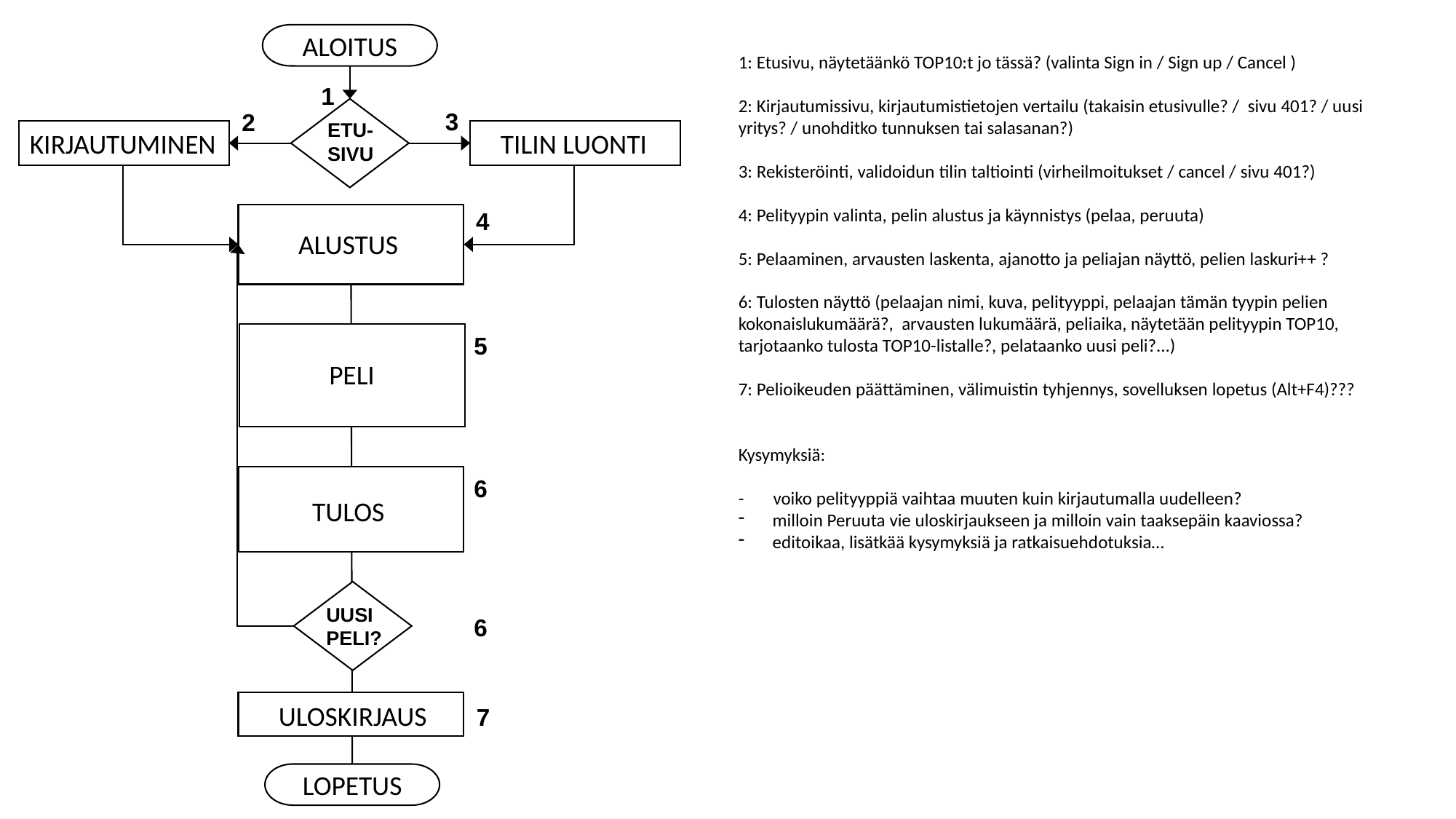

ALOITUS
1: Etusivu, näytetäänkö TOP10:t jo tässä? (valinta Sign in / Sign up / Cancel )

2: Kirjautumissivu, kirjautumistietojen vertailu (takaisin etusivulle? /  sivu 401? / uusi yritys? / unohditko tunnuksen tai salasanan?)

3: Rekisteröinti, validoidun tilin taltiointi (virheilmoitukset / cancel / sivu 401?)

4: Pelityypin valinta, pelin alustus ja käynnistys (pelaa, peruuta)

5: Pelaaminen, arvausten laskenta, ajanotto ja peliajan näyttö, pelien laskuri++ ?

6: Tulosten näyttö (pelaajan nimi, kuva, pelityyppi, pelaajan tämän tyypin pelien kokonaislukumäärä?,  arvausten lukumäärä, peliaika, näytetään pelityypin TOP10, tarjotaanko tulosta TOP10-listalle?, pelataanko uusi peli?...)

7: Pelioikeuden päättäminen, välimuistin tyhjennys, sovelluksen lopetus (Alt+F4)???

Kysymyksiä:

-       voiko pelityyppiä vaihtaa muuten kuin kirjautumalla uudelleen?
milloin Peruuta vie uloskirjaukseen ja milloin vain taaksepäin kaaviossa?
editoikaa, lisätkää kysymyksiä ja ratkaisuehdotuksia…
1

3
2
ETU-
SIVU
KIRJAUTUMINEN
TILIN LUONTI

4

ALUSTUS

5
PELI

6
TULOS

UUSI
PELI?
6

ULOSKIRJAUS
7
LOPETUS